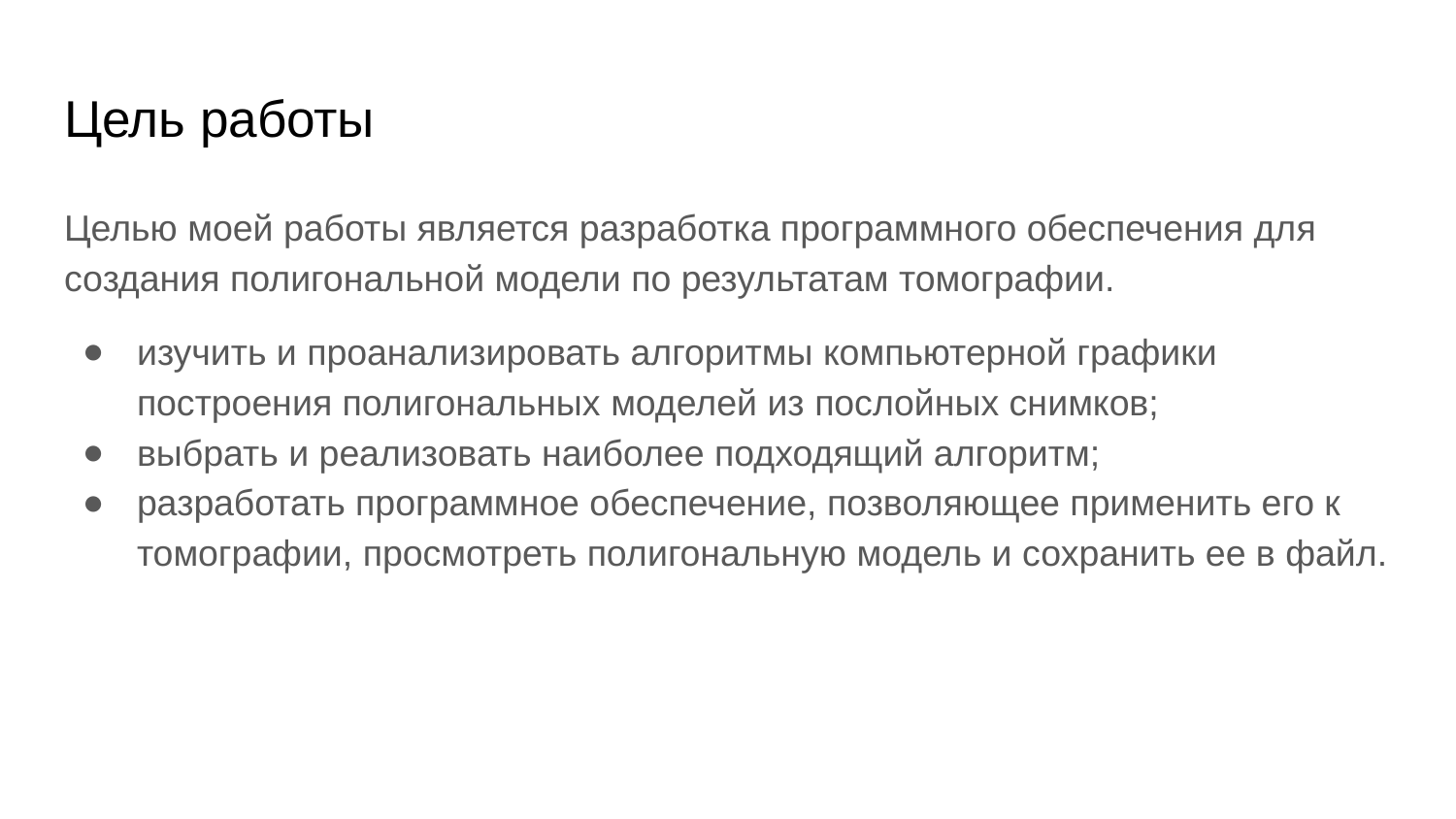

# Цель работы
Целью моей работы является разработка программного обеспечения для создания полигональной модели по результатам томографии.
изучить и проанализировать алгоритмы компьютерной графики построения полигональных моделей из послойных снимков;
выбрать и реализовать наиболее подходящий алгоритм;
разработать программное обеспечение, позволяющее применить его к томографии, просмотреть полигональную модель и сохранить ее в файл.